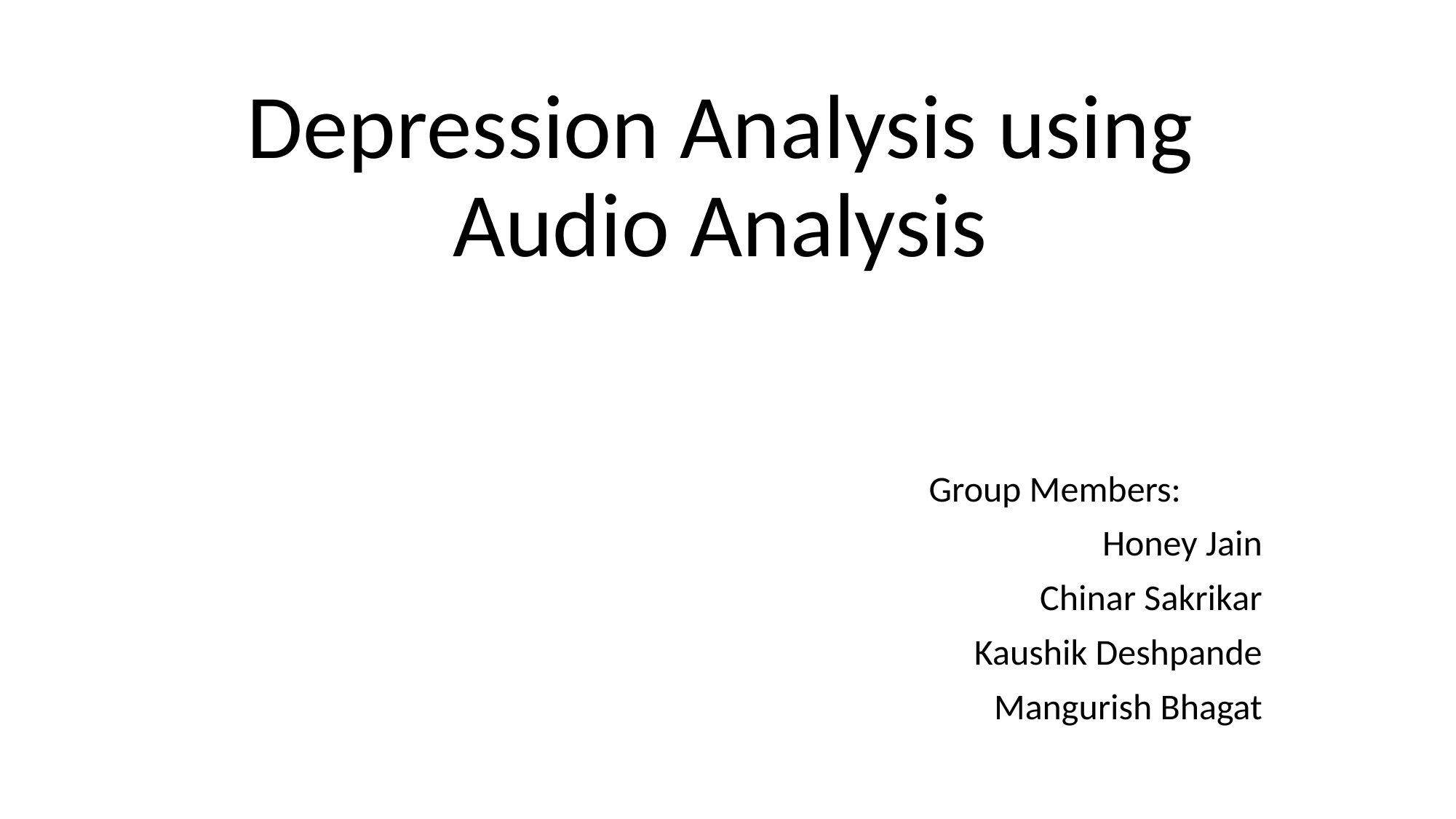

# Depression Analysis using Audio Analysis
						Group Members:
							 Honey Jain
					Chinar Sakrikar
	 Kaushik Deshpande
Mangurish Bhagat